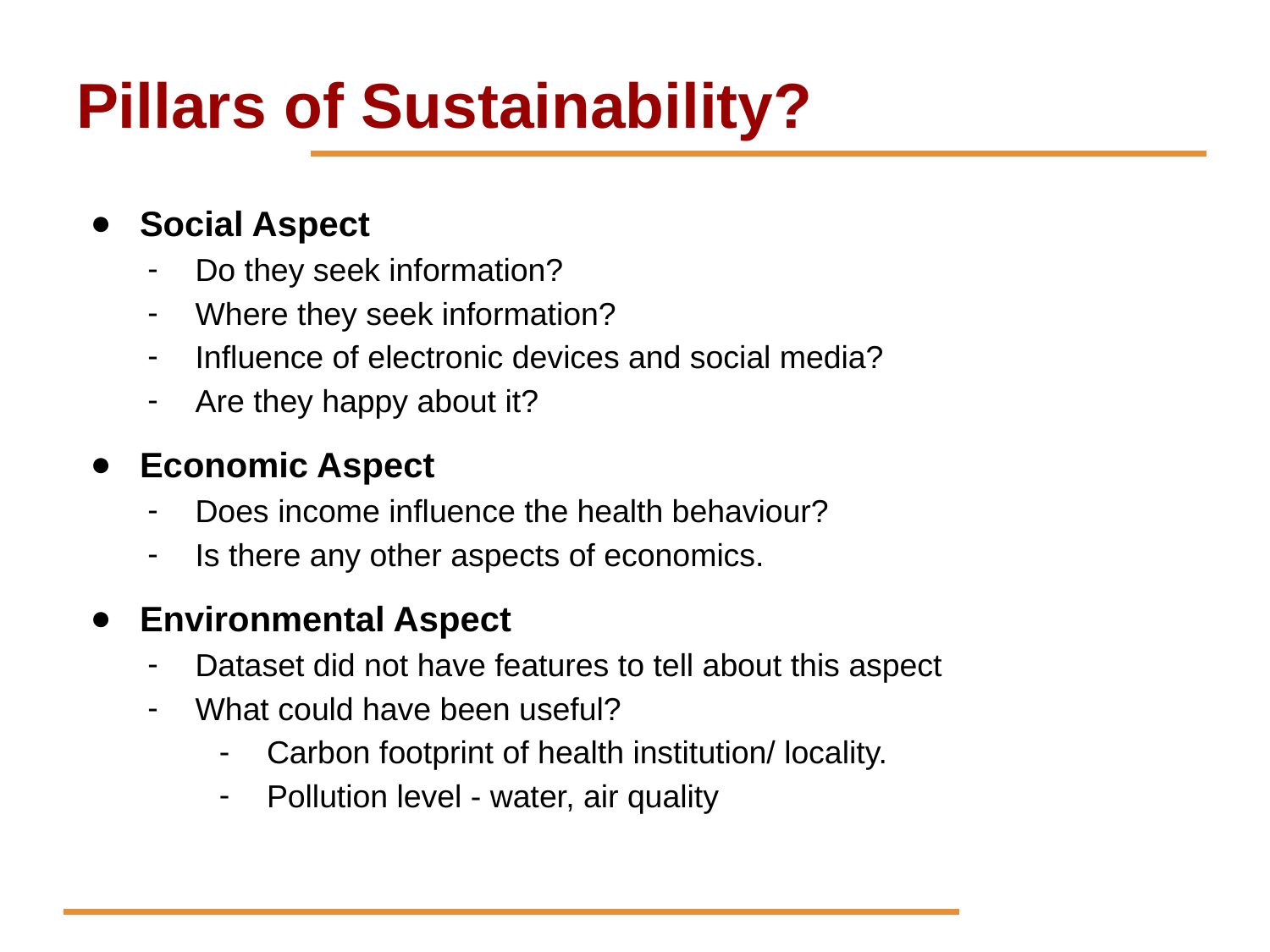

# Pillars of Sustainability?
Social Aspect
Do they seek information?
Where they seek information?
Influence of electronic devices and social media?
Are they happy about it?
Economic Aspect
Does income influence the health behaviour?
Is there any other aspects of economics.
Environmental Aspect
Dataset did not have features to tell about this aspect
What could have been useful?
Carbon footprint of health institution/ locality.
Pollution level - water, air quality